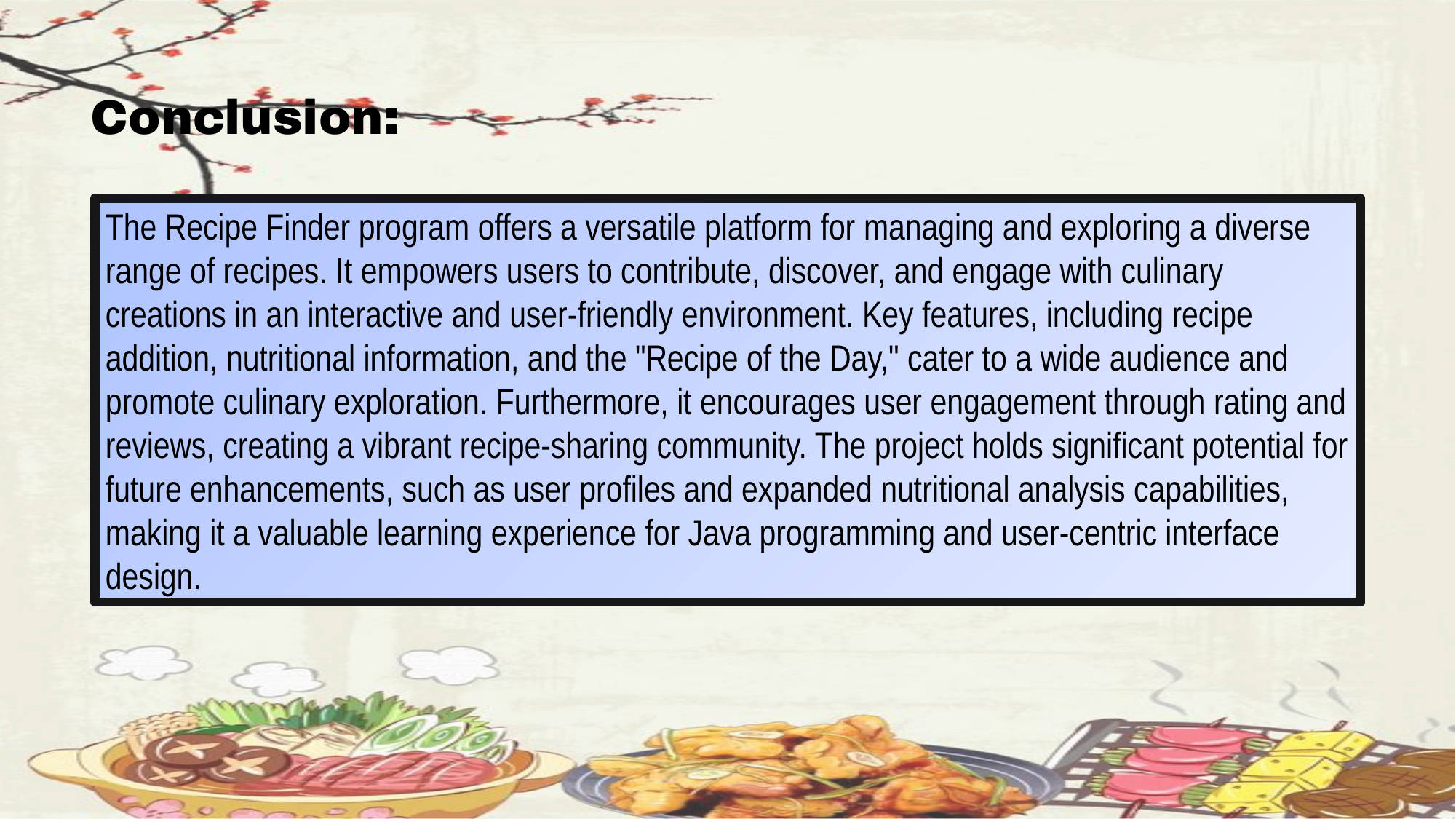

Conclusion:
The Recipe Finder program offers a versatile platform for managing and exploring a diverse range of recipes. It empowers users to contribute, discover, and engage with culinary creations in an interactive and user-friendly environment. Key features, including recipe addition, nutritional information, and the "Recipe of the Day," cater to a wide audience and promote culinary exploration. Furthermore, it encourages user engagement through rating and reviews, creating a vibrant recipe-sharing community. The project holds significant potential for future enhancements, such as user profiles and expanded nutritional analysis capabilities, making it a valuable learning experience for Java programming and user-centric interface design.